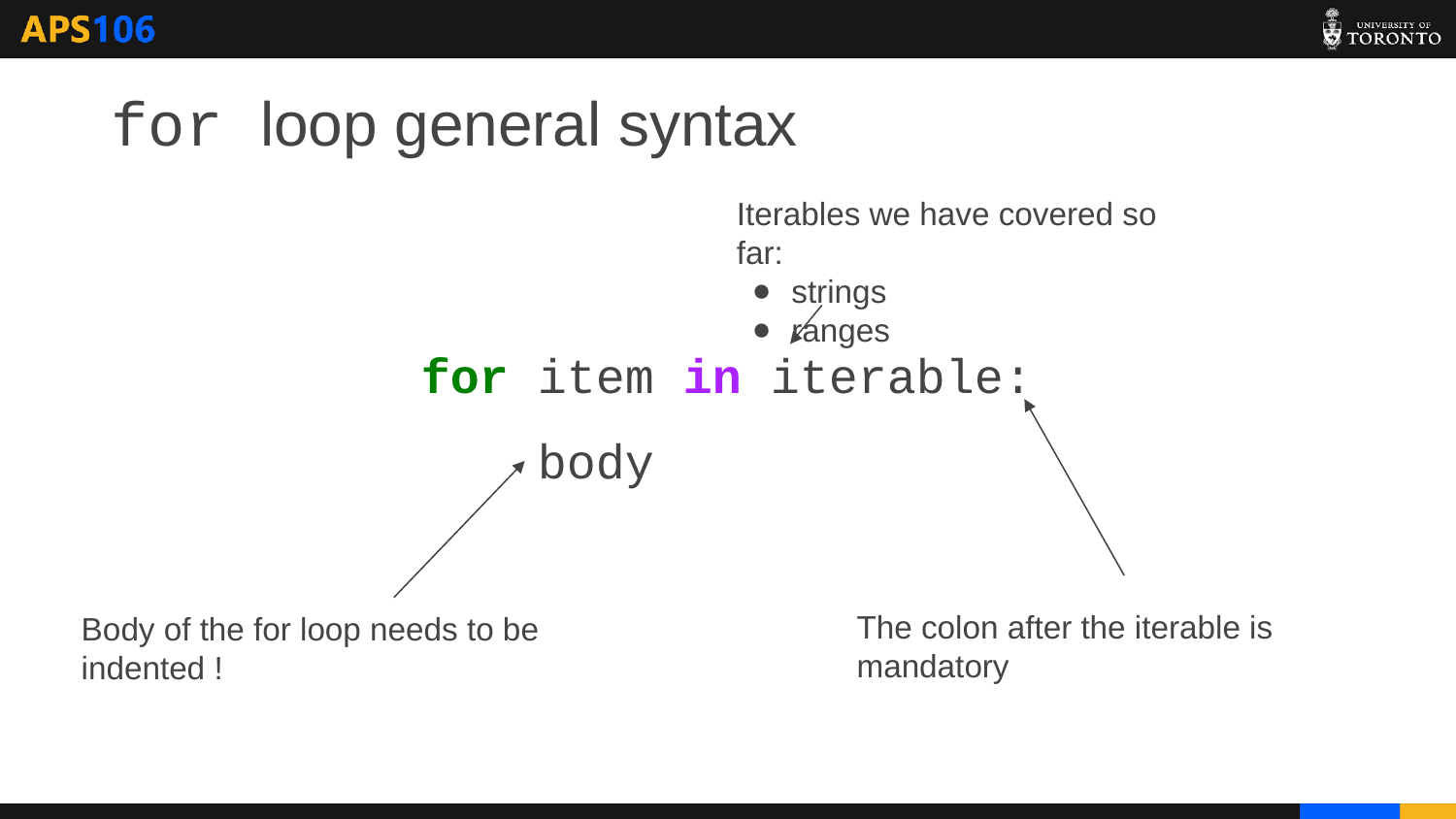

# for loop general syntax
Iterables we have covered so far:
strings
ranges
for item in iterable:
    body

The colon after the iterable is mandatory
Body of the for loop needs to be indented !